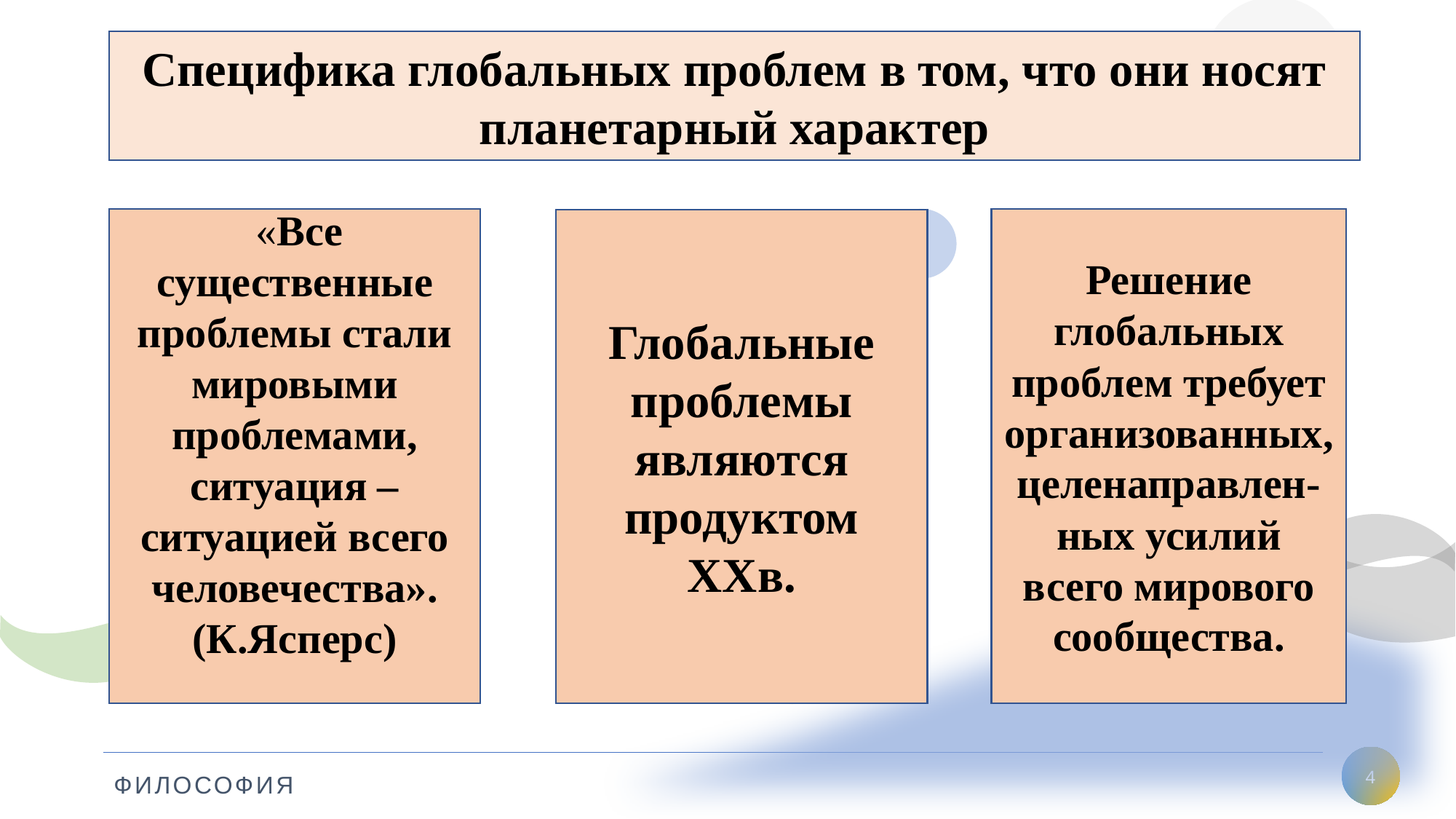

Специфика глобальных проблем в том, что они носят планетарный характер

Решение глобальных проблем требует организованных, целенаправлен-ных усилий всего мирового сообщества.
 «Все существенные проблемы стали мировыми проблемами, ситуация – ситуацией всего человечества». (К.Ясперс)

Глобальные проблемы являются продуктом XXв.
HSM
Т
0

4